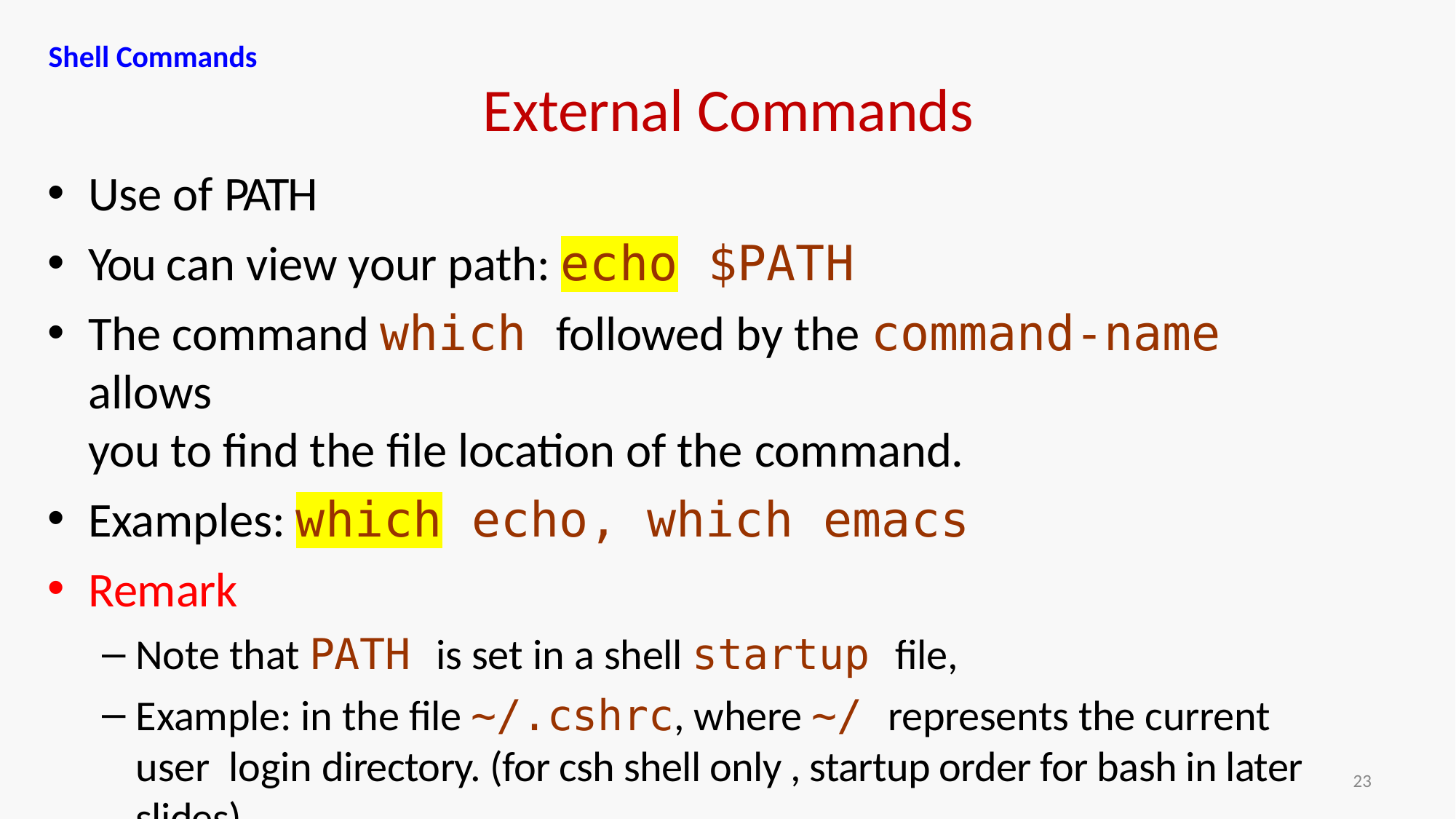

Shell Commands
# External Commands
Use of PATH
You can view your path: echo $PATH
The command which followed by the command-name allows
you to find the file location of the command.
Examples: which echo, which emacs
Remark
Note that PATH is set in a shell startup file,
Example: in the file ~/.cshrc, where ~/ represents the current user  login directory. (for csh shell only , startup order for bash in later slides)
23